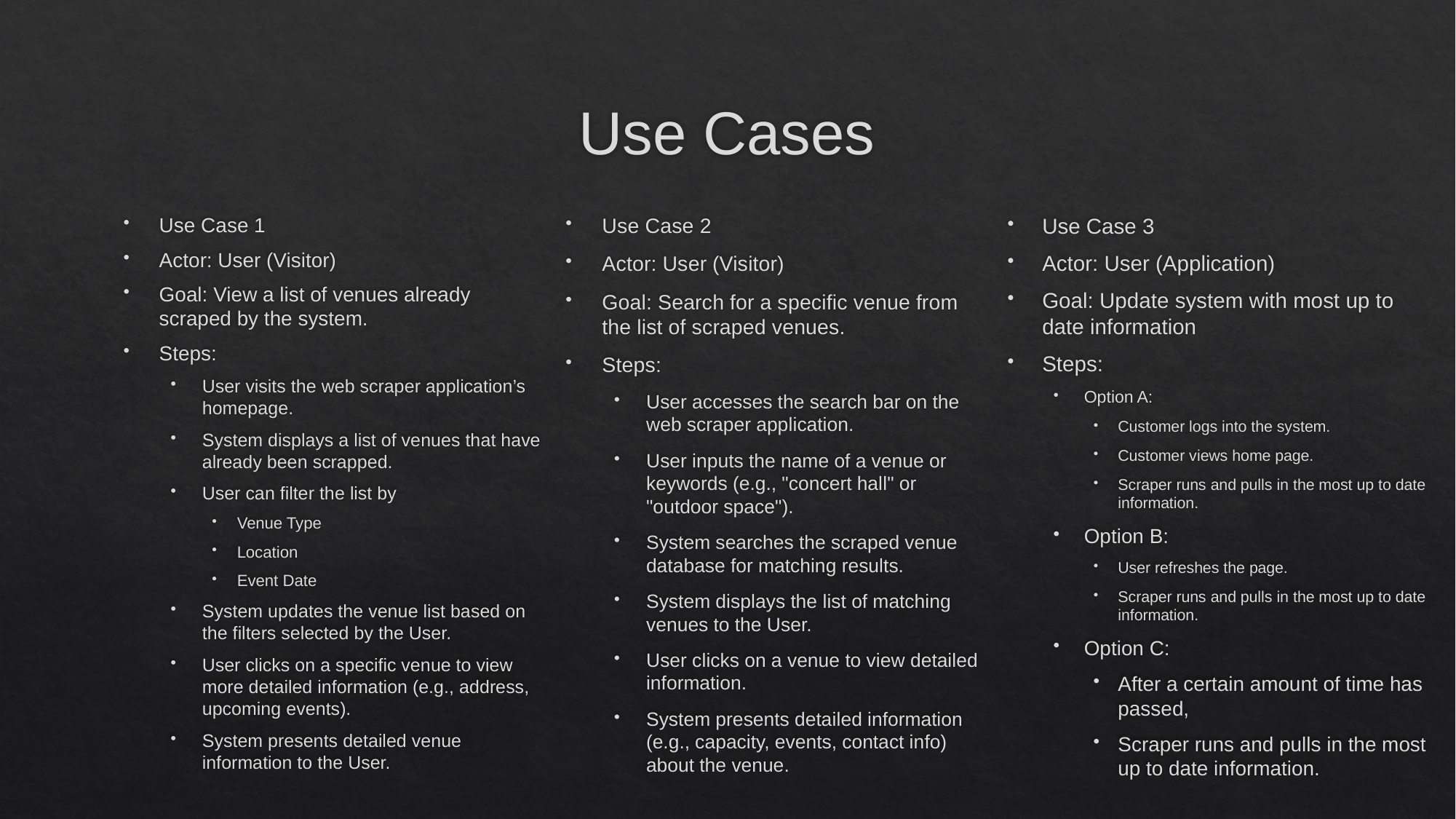

# Use Cases
Use Case 2
Actor: User (Visitor)
Goal: Search for a specific venue from the list of scraped venues.
Steps:
User accesses the search bar on the web scraper application.
User inputs the name of a venue or keywords (e.g., "concert hall" or "outdoor space").
System searches the scraped venue database for matching results.
System displays the list of matching venues to the User.
User clicks on a venue to view detailed information.
System presents detailed information (e.g., capacity, events, contact info) about the venue.
Use Case 1
Actor: User (Visitor)
Goal: View a list of venues already scraped by the system.
Steps:
User visits the web scraper application’s homepage.
System displays a list of venues that have already been scrapped.
User can filter the list by
Venue Type
Location
Event Date
System updates the venue list based on the filters selected by the User.
User clicks on a specific venue to view more detailed information (e.g., address, upcoming events).
System presents detailed venue information to the User.
Use Case 3
Actor: User (Application)
Goal: Update system with most up to date information
Steps:
Option A:
Customer logs into the system.
Customer views home page.
Scraper runs and pulls in the most up to date information.
Option B:
User refreshes the page.
Scraper runs and pulls in the most up to date information.
Option C:
After a certain amount of time has passed,
Scraper runs and pulls in the most up to date information.